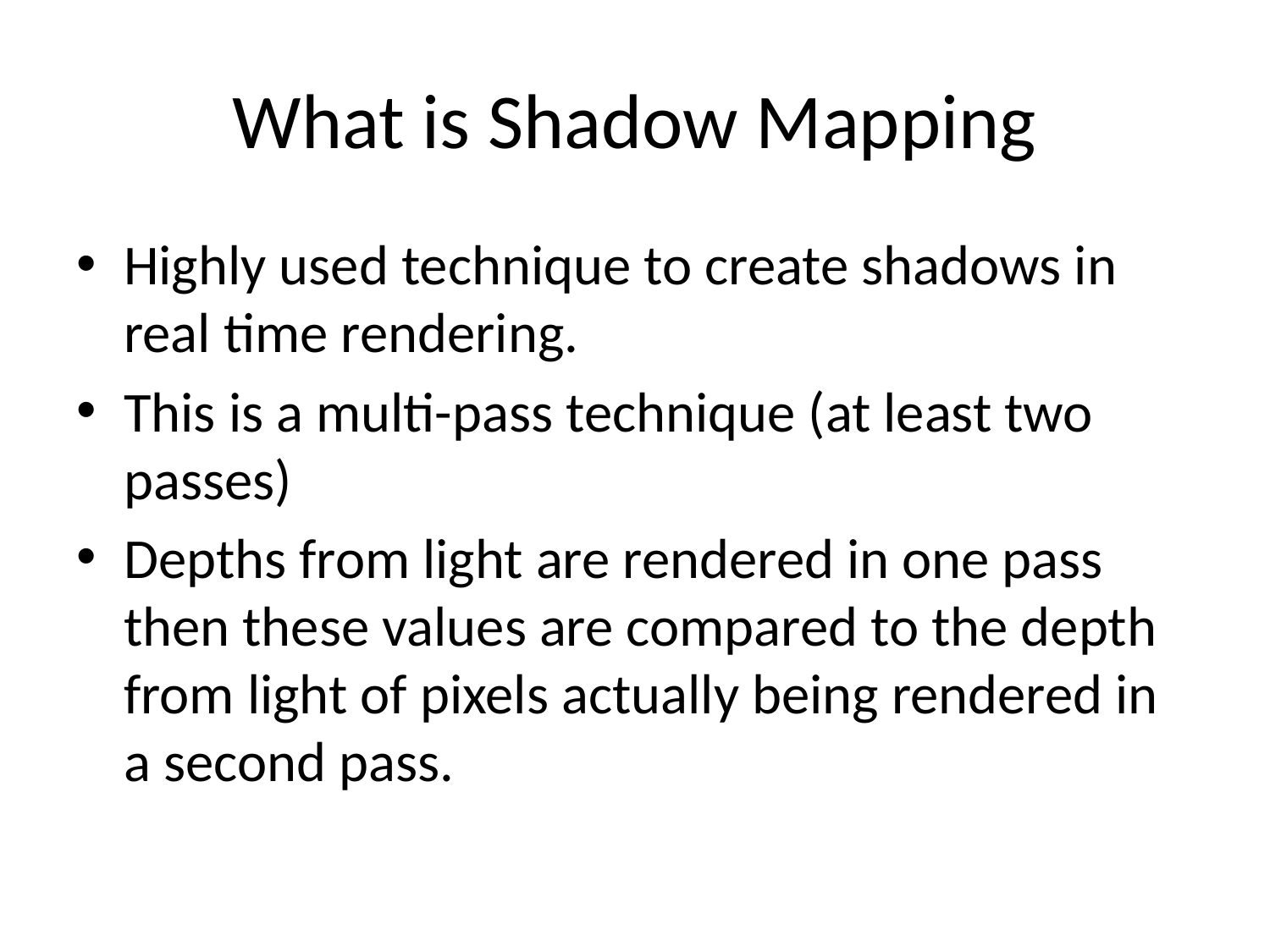

# What is Shadow Mapping
Highly used technique to create shadows in real time rendering.
This is a multi-pass technique (at least two passes)
Depths from light are rendered in one pass then these values are compared to the depth from light of pixels actually being rendered in a second pass.